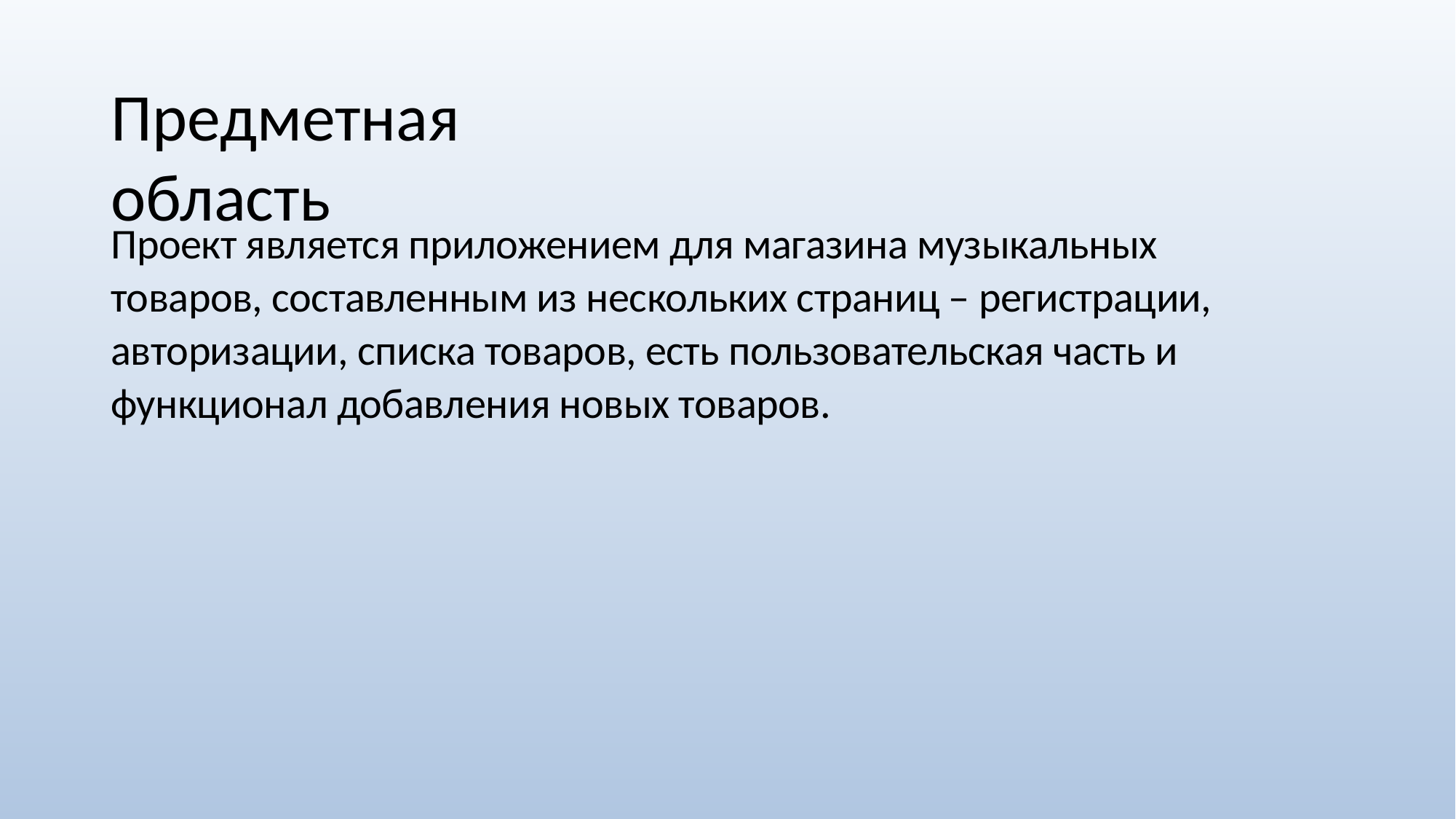

# Предметная область
Проект является приложением для магазина музыкальных
товаров, составленным из нескольких страниц – регистрации,
авторизации, списка товаров, есть пользовательская часть и
функционал добавления новых товаров.